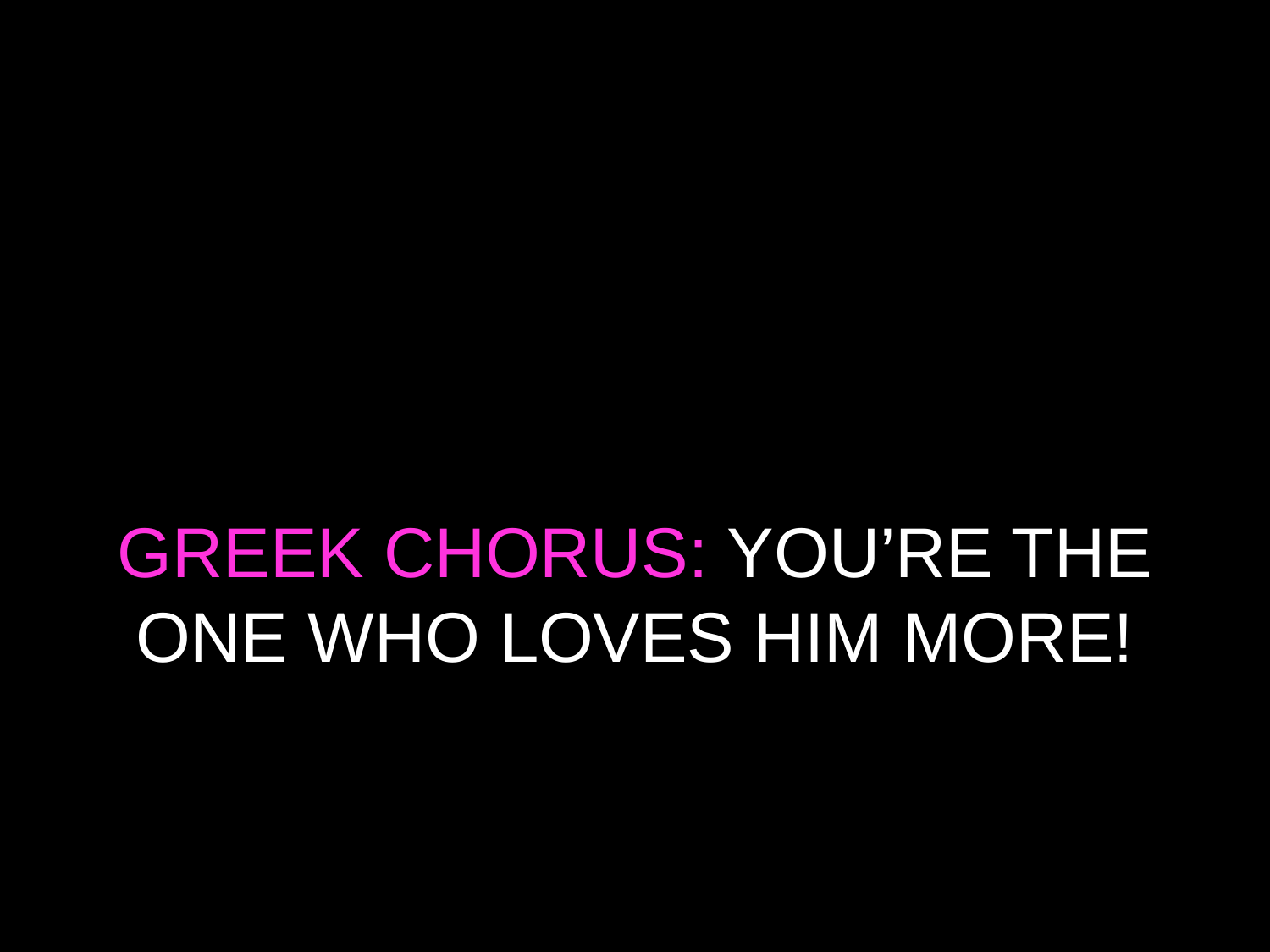

# GREEK CHORUS: YOU’RE THE ONE WHO LOVES HIM MORE!